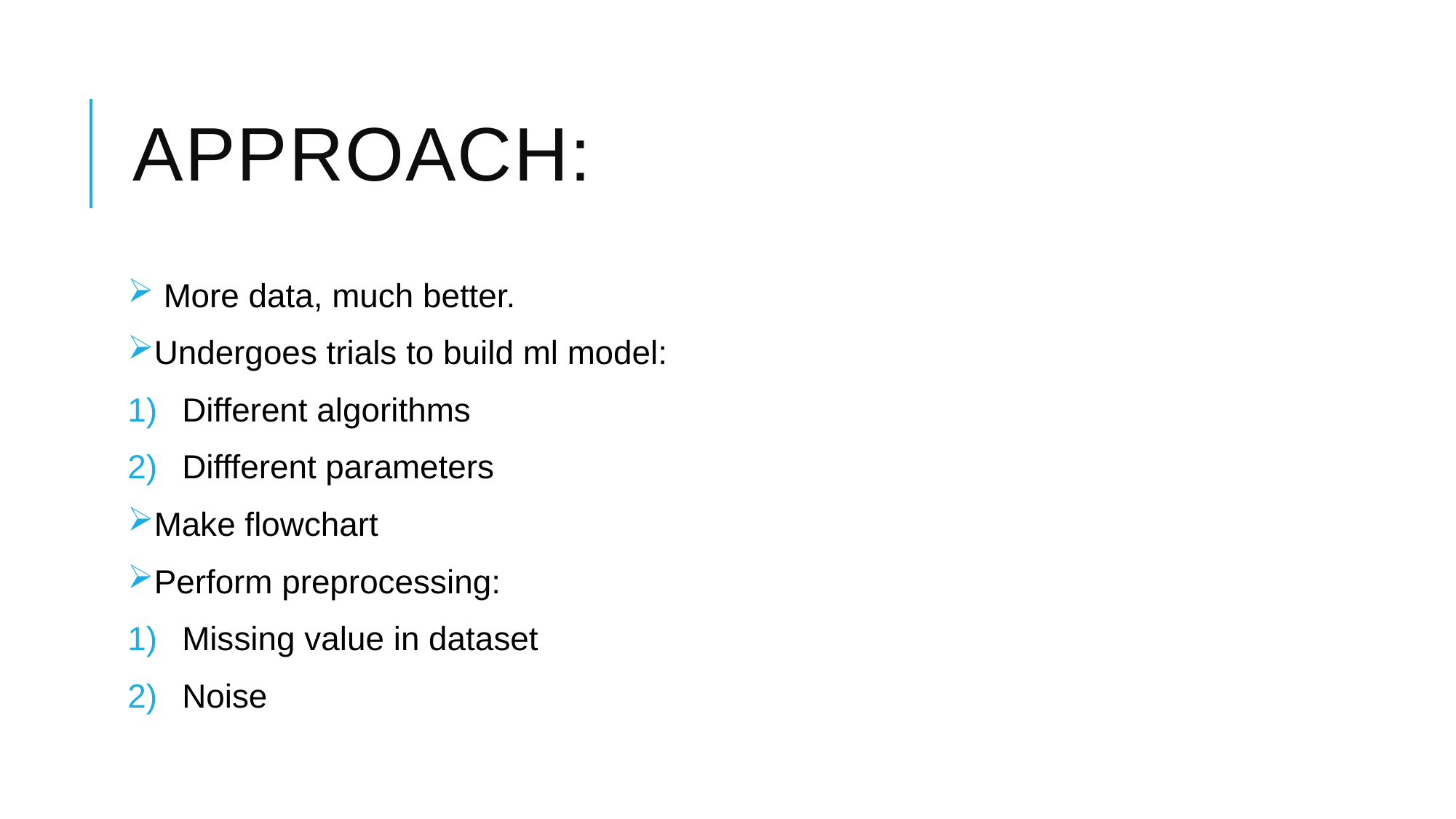

# Approach:
 More data, much better.
Undergoes trials to build ml model:
Different algorithms
Diffferent parameters
Make flowchart
Perform preprocessing:
Missing value in dataset
Noise